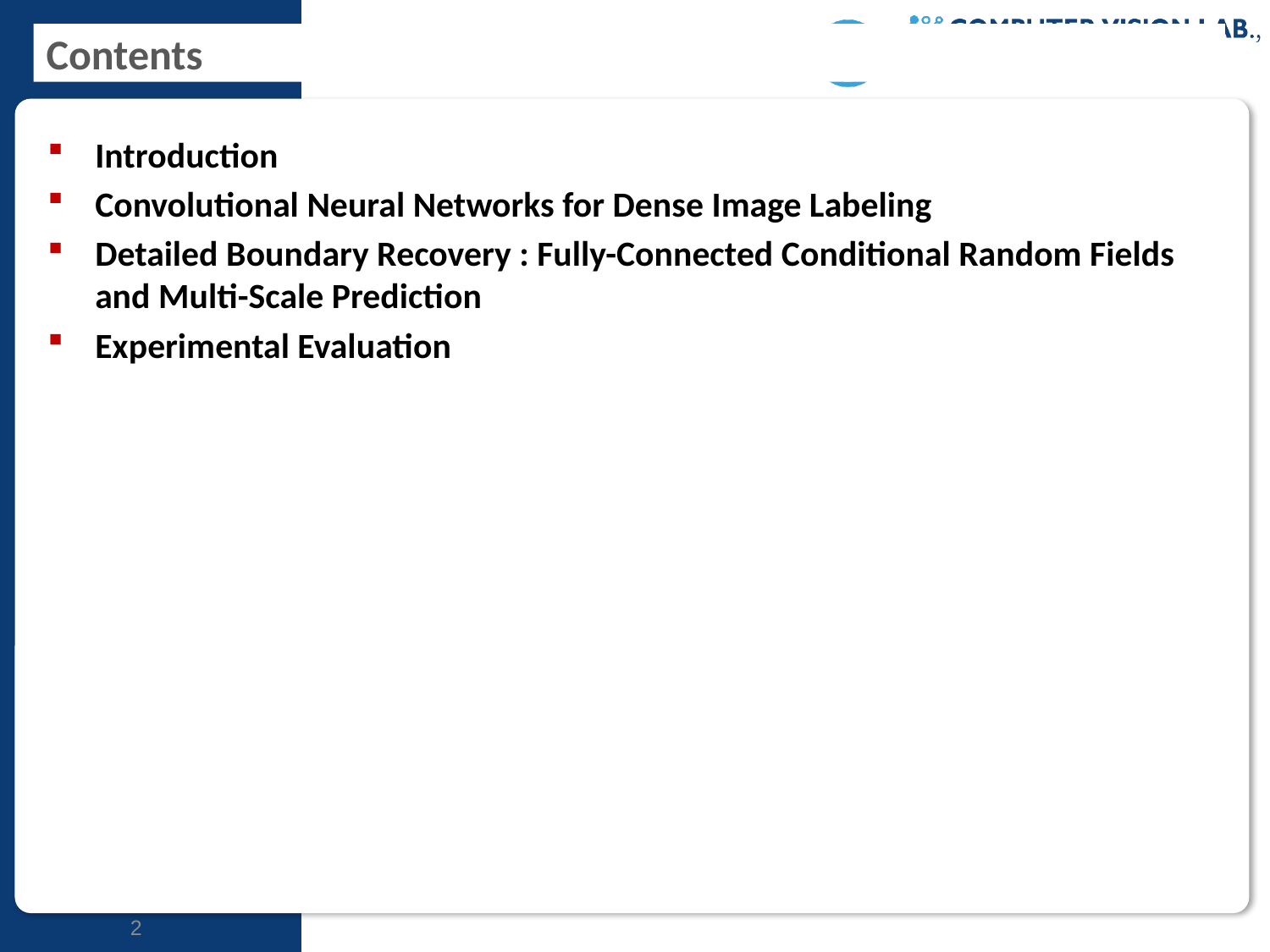

# Contents
Introduction
Convolutional Neural Networks for Dense Image Labeling
Detailed Boundary Recovery : Fully-Connected Conditional Random Fields and Multi-Scale Prediction
Experimental Evaluation
2